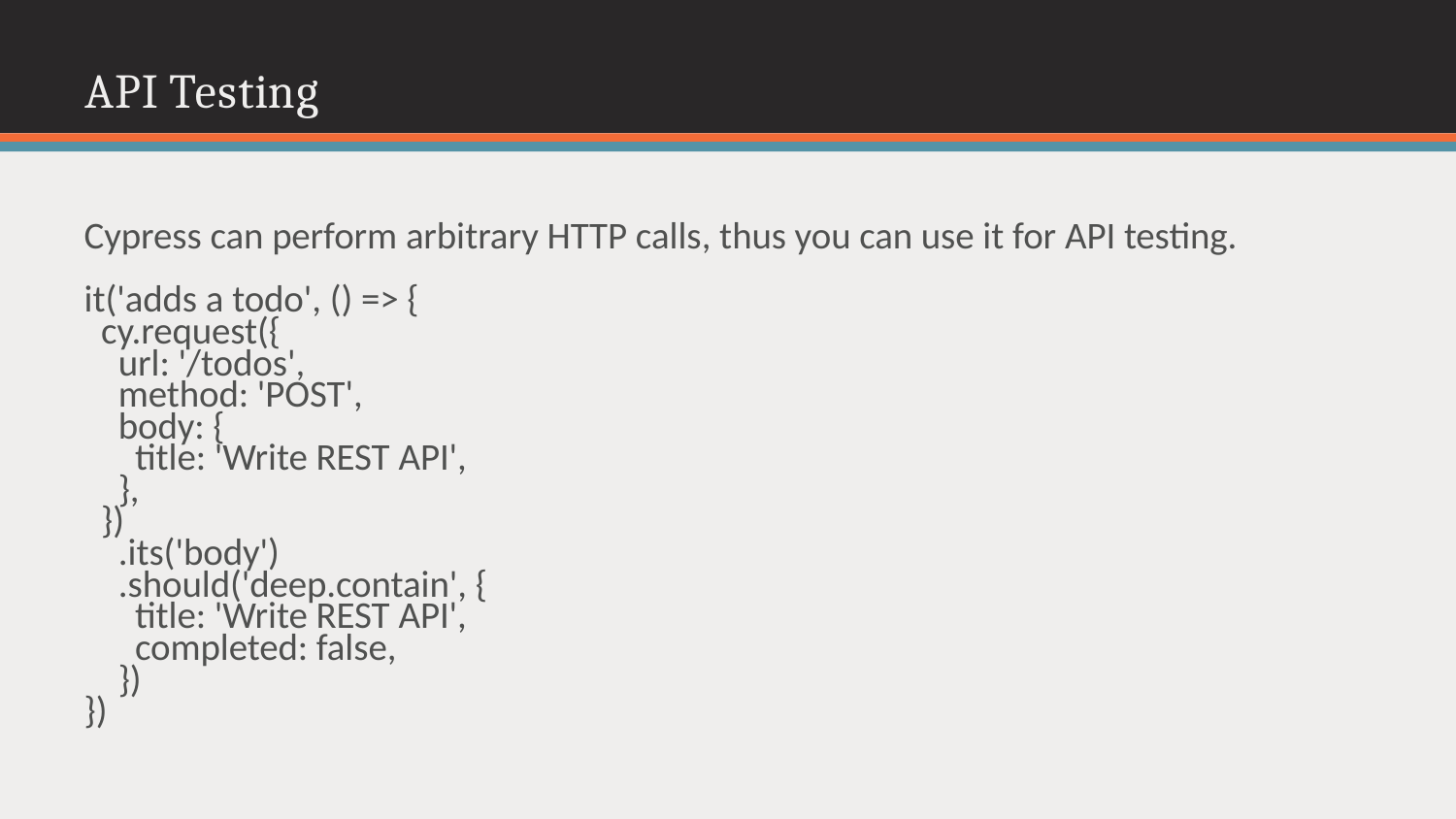

# API Testing
Cypress can perform arbitrary HTTP calls, thus you can use it for API testing.

it('adds a todo', () => {
  cy.request({
    url: '/todos',
    method: 'POST',
    body: {
      title: 'Write REST API',
    },
  })
    .its('body')
    .should('deep.contain', {
      title: 'Write REST API',
      completed: false,
    })
})